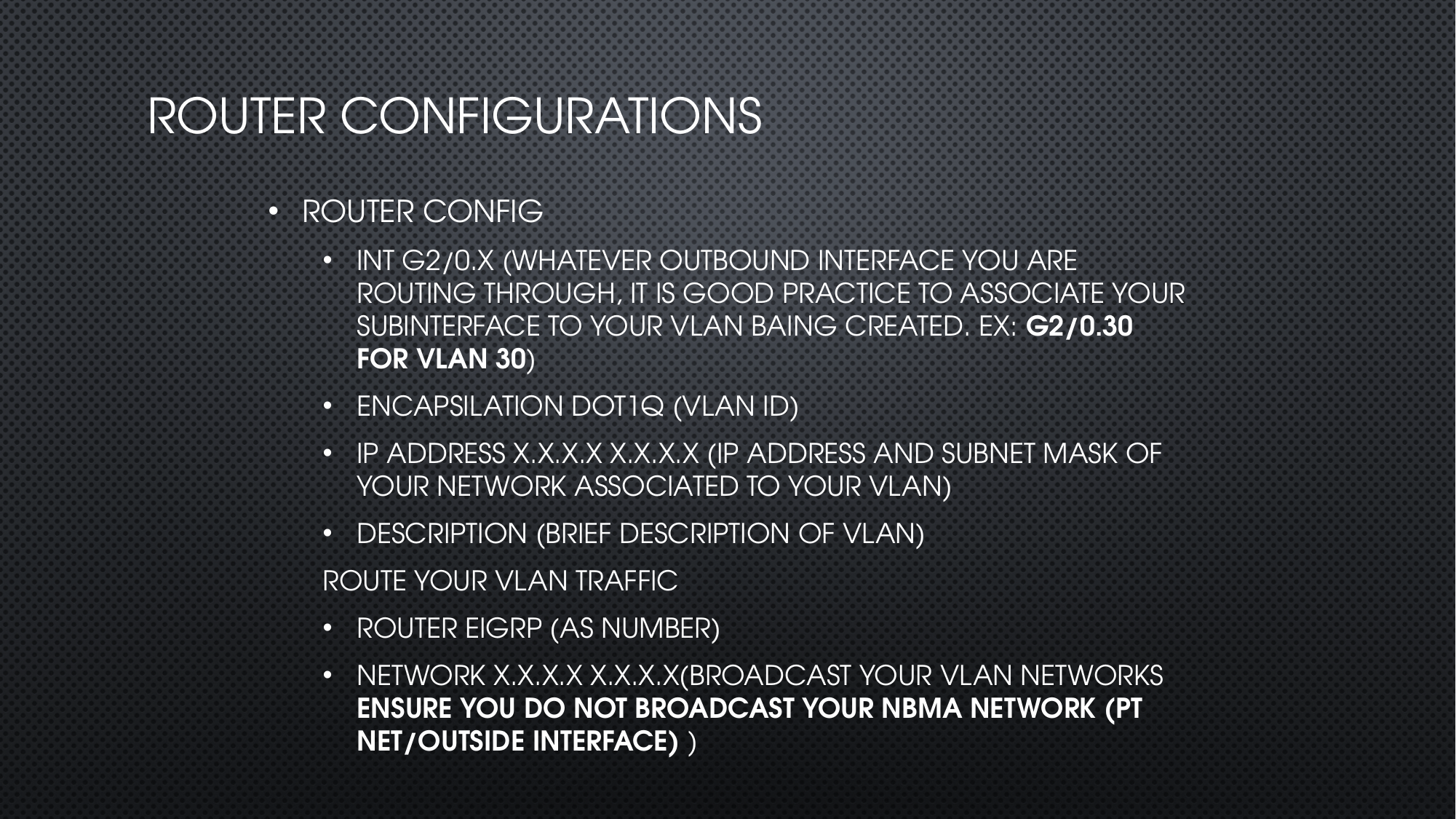

# Router cONFIGURATIONS
Router Config
Int g2/0.x (whatever outbound interface you are routing through, it is good practice to associate your subinterface to your vlan baing created. Ex: G2/0.30 for vlan 30)
Encapsilation dot1q (vlan ID)
Ip address x.x.x.x x.x.x.x (ip address and subnet mask of your network associated to your vlan)
Description (brief description of vlan)
Route your vlan traffic
Router EIGRP (AS number)
Network x.x.x.x x.x.x.x(broadcast your vlan networks ensure you do not broadcast your nbma network (pt net/outside interface) )